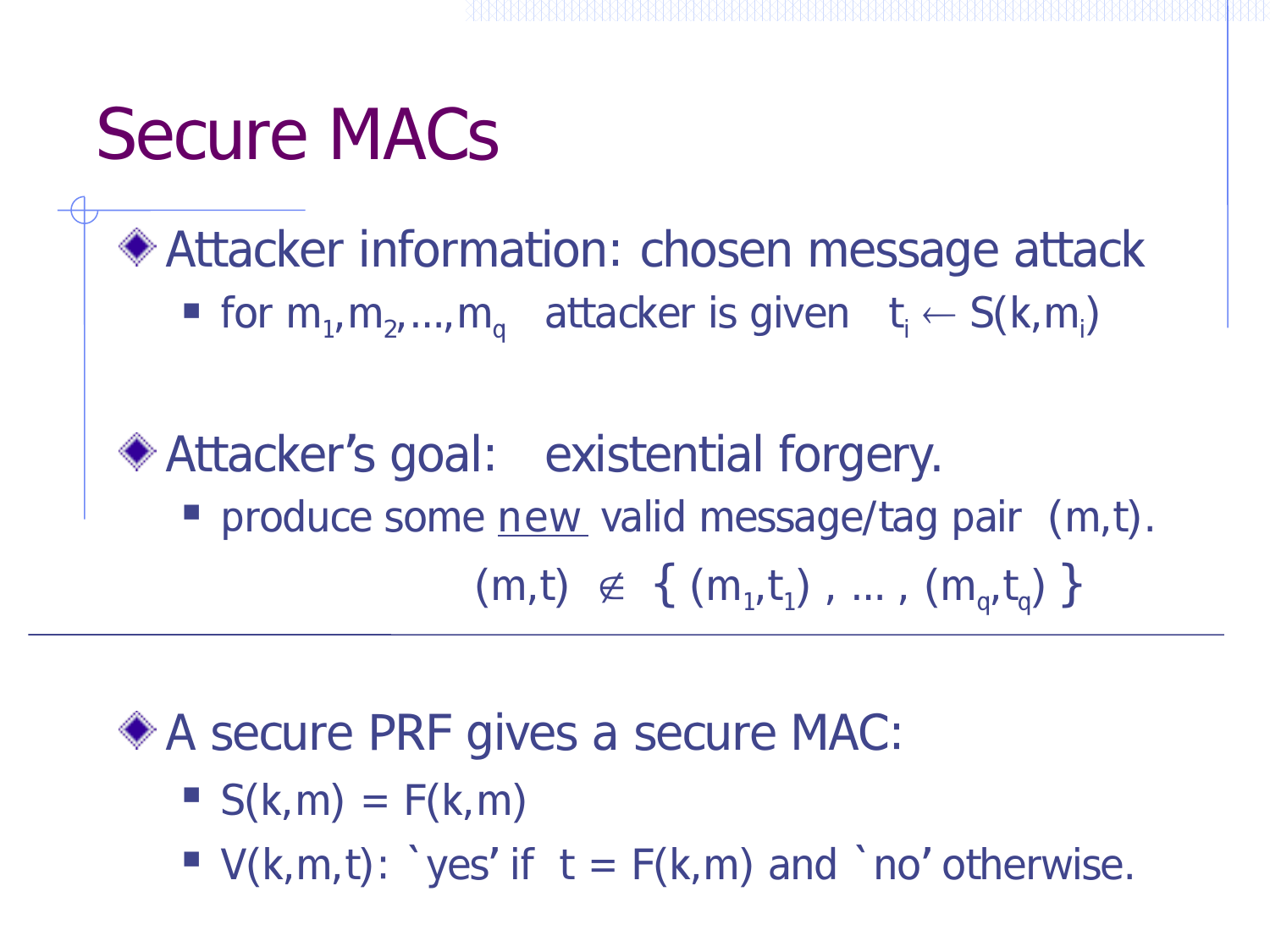

# Secure MACs
Attacker information: chosen message attack
for m1,m2,…,mq   attacker is given   ti ← S(k,mi)

Attacker’s goal:   existential forgery.
produce some new valid message/tag pair  (m,t).
			(m,t)  ∉  { (m1,t1) , … , (mq,tq) }

A secure PRF gives a secure MAC:
S(k,m) = F(k,m)
V(k,m,t): `yes’ if  t = F(k,m) and `no’ otherwise.